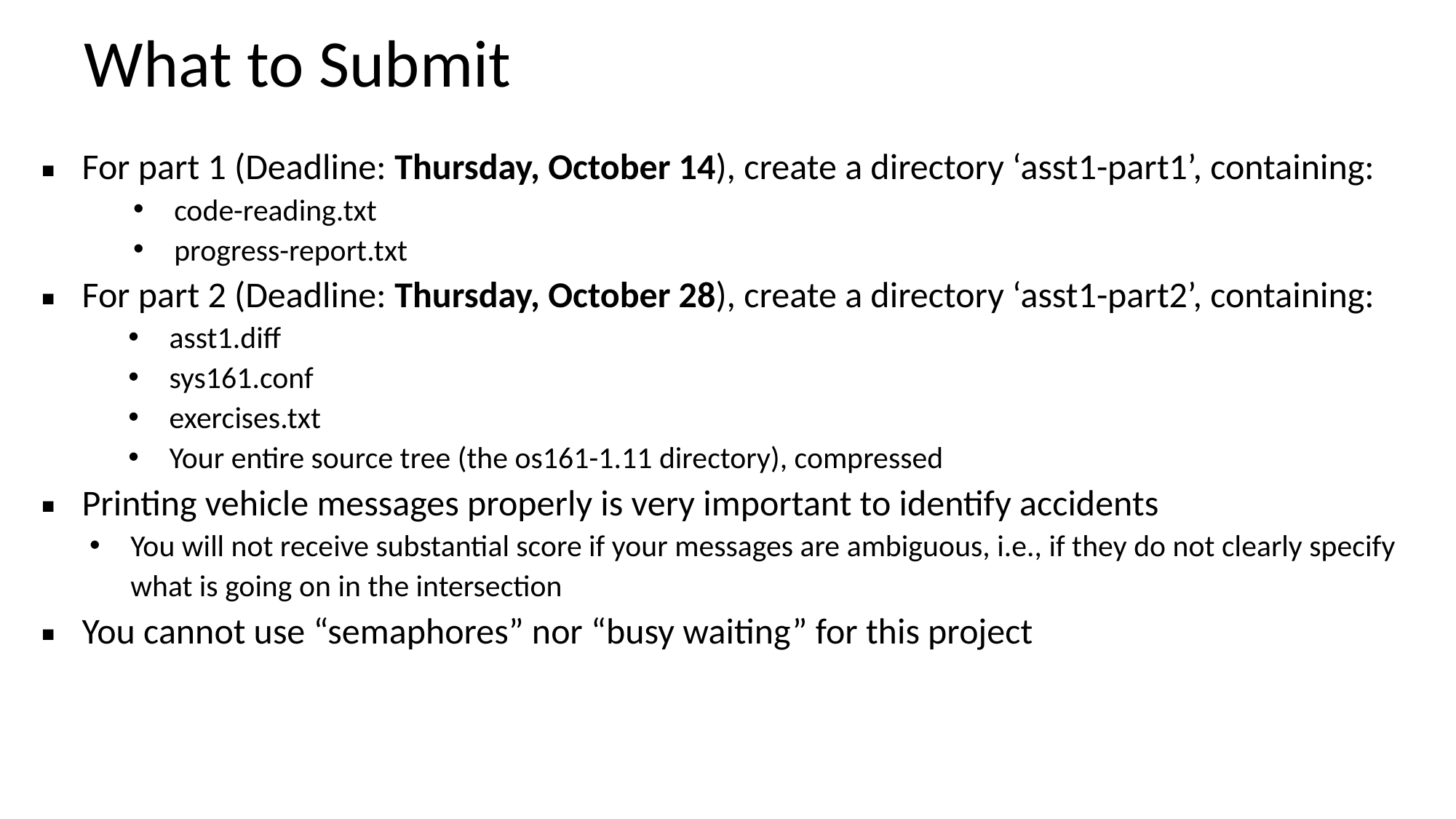

# What to Submit
For part 1 (Deadline: Thursday, October 14), create a directory ‘asst1-part1’, containing:
code-reading.txt
progress-report.txt
For part 2 (Deadline: Thursday, October 28), create a directory ‘asst1-part2’, containing:
asst1.diff
sys161.conf
exercises.txt
Your entire source tree (the os161-1.11 directory), compressed
Printing vehicle messages properly is very important to identify accidents
You will not receive substantial score if your messages are ambiguous, i.e., if they do not clearly specify what is going on in the intersection
You cannot use “semaphores” nor “busy waiting” for this project